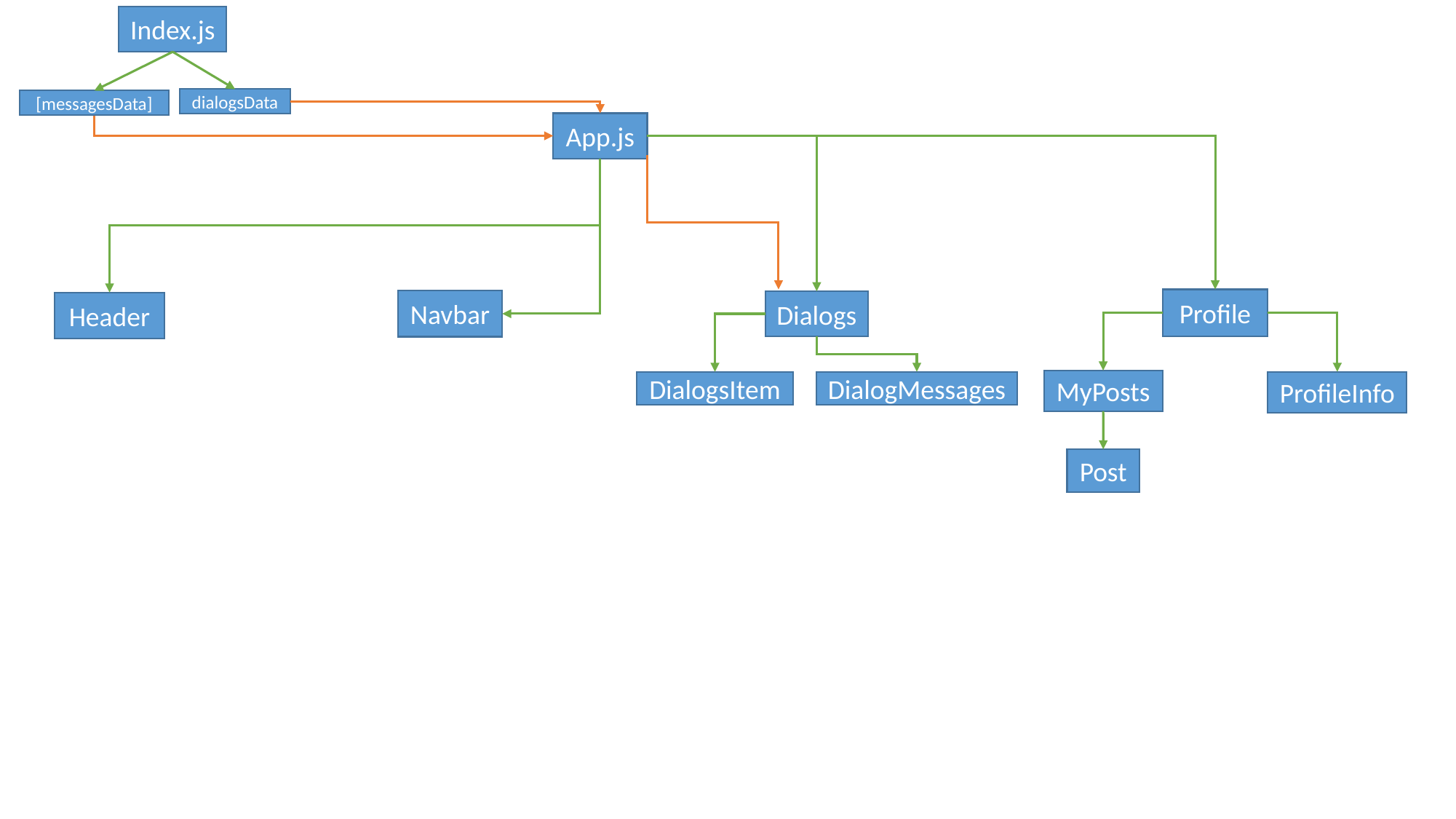

Index.js
dialogsData
[messagesData]
App.js
Profile
Navbar
Dialogs
Header
MyPosts
DialogsItem
DialogMessages
ProfileInfo
Post